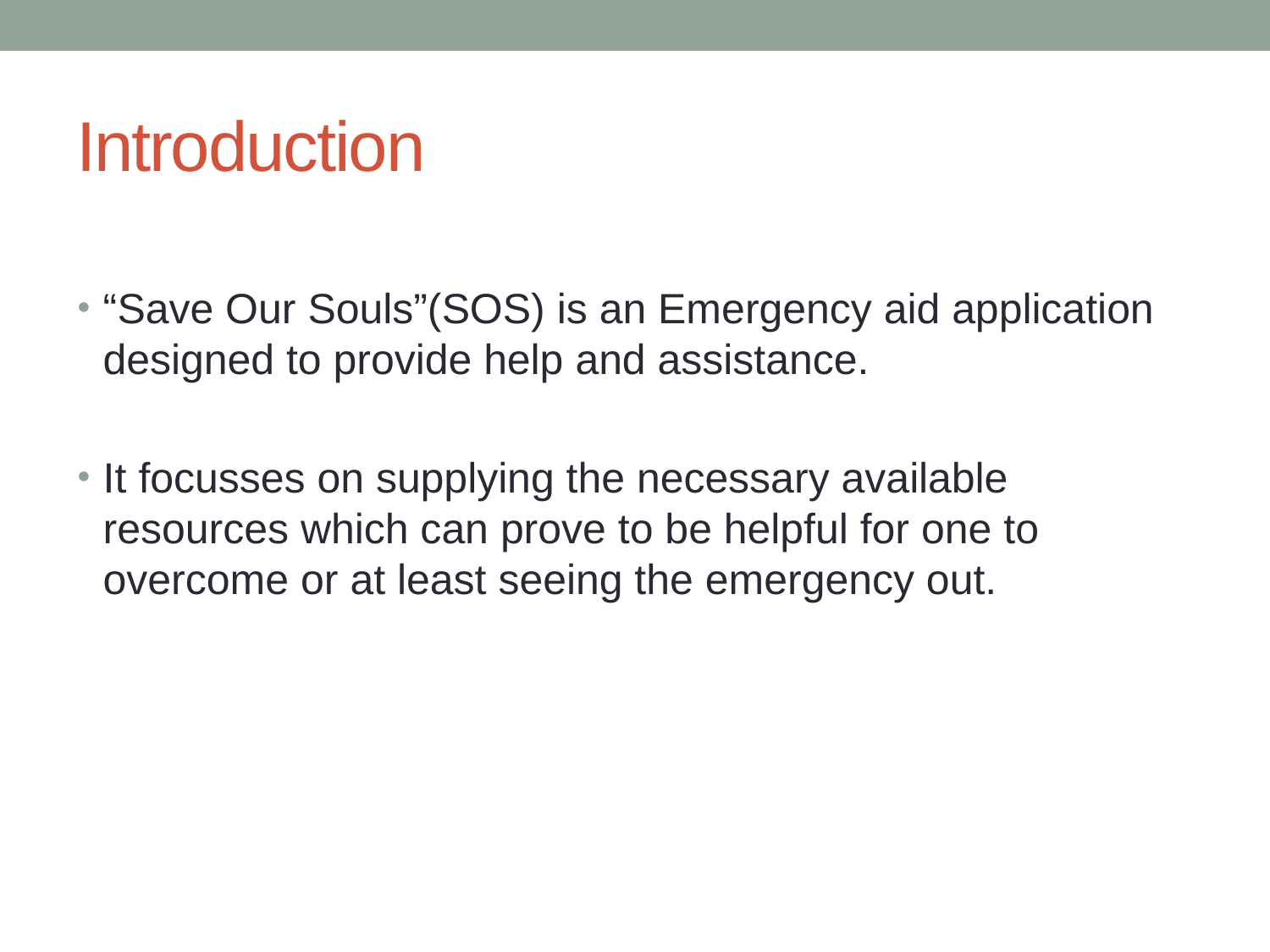

# Introduction
“Save Our Souls”(SOS) is an Emergency aid application designed to provide help and assistance.

It focusses on supplying the necessary available resources which can prove to be helpful for one to overcome or at least seeing the emergency out.